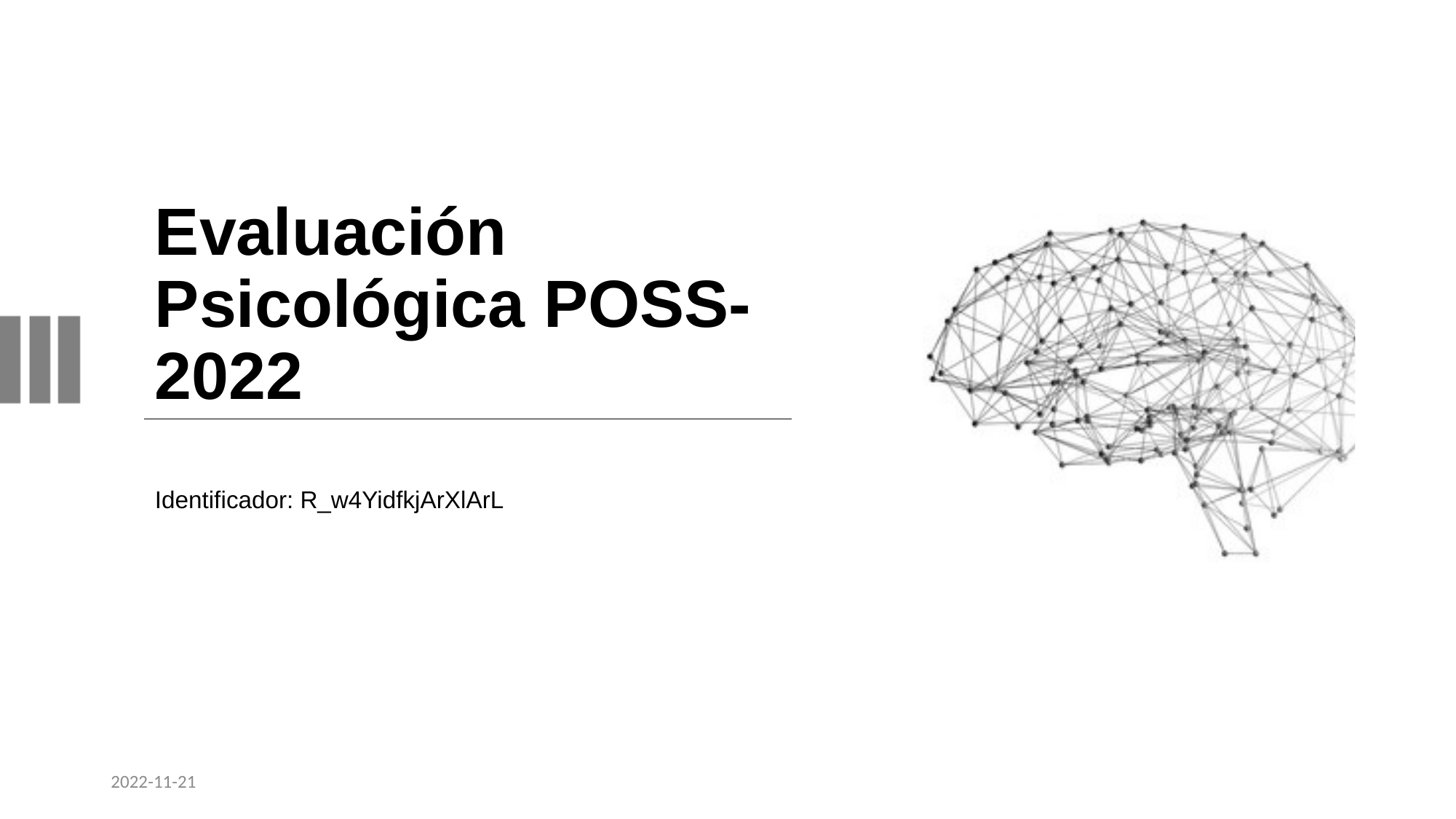

# Evaluación Psicológica POSS-2022
Identificador: R_w4YidfkjArXlArL
2022-11-21